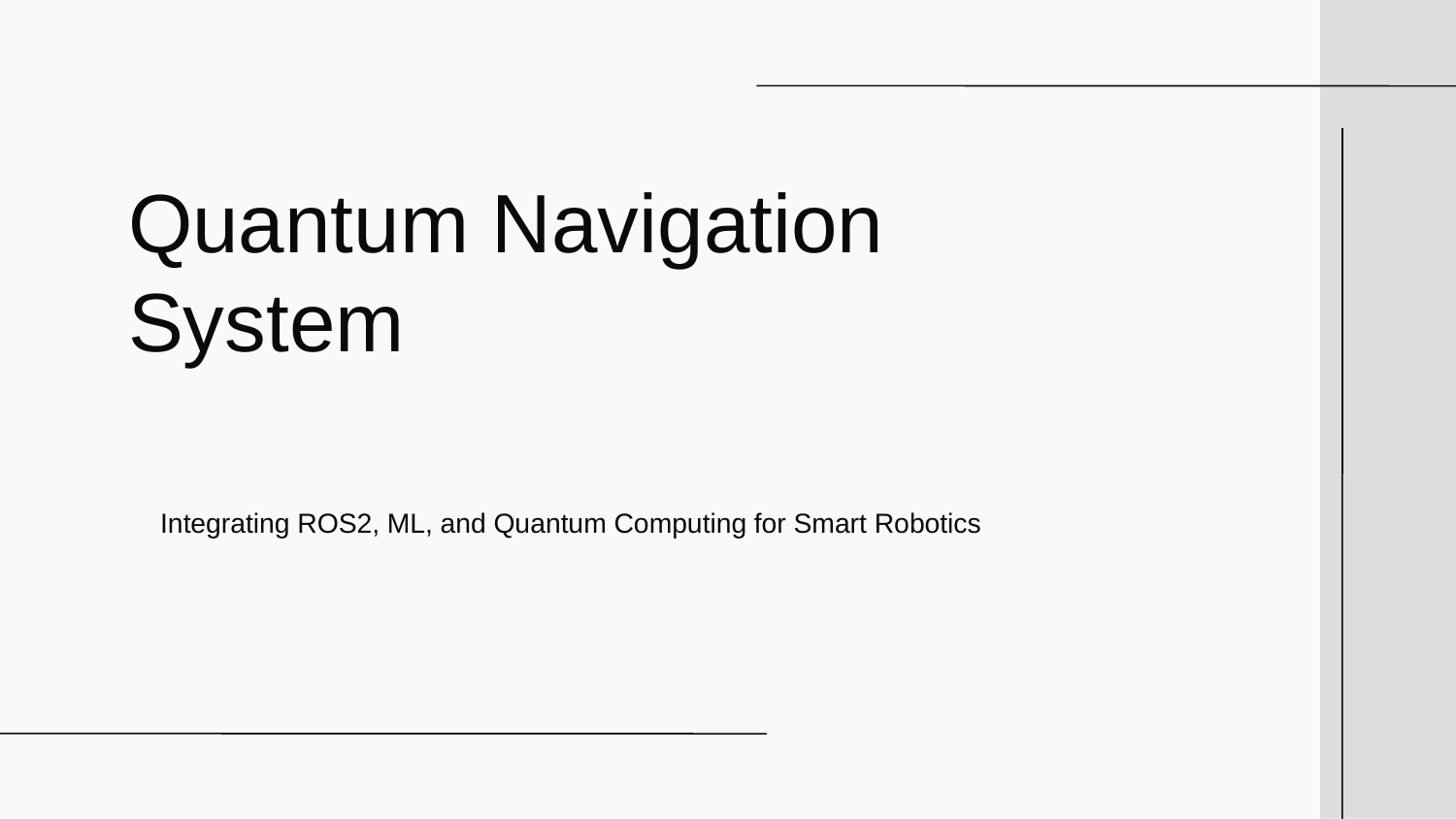

# Quantum Navigation System
Integrating ROS2, ML, and Quantum Computing for Smart Robotics